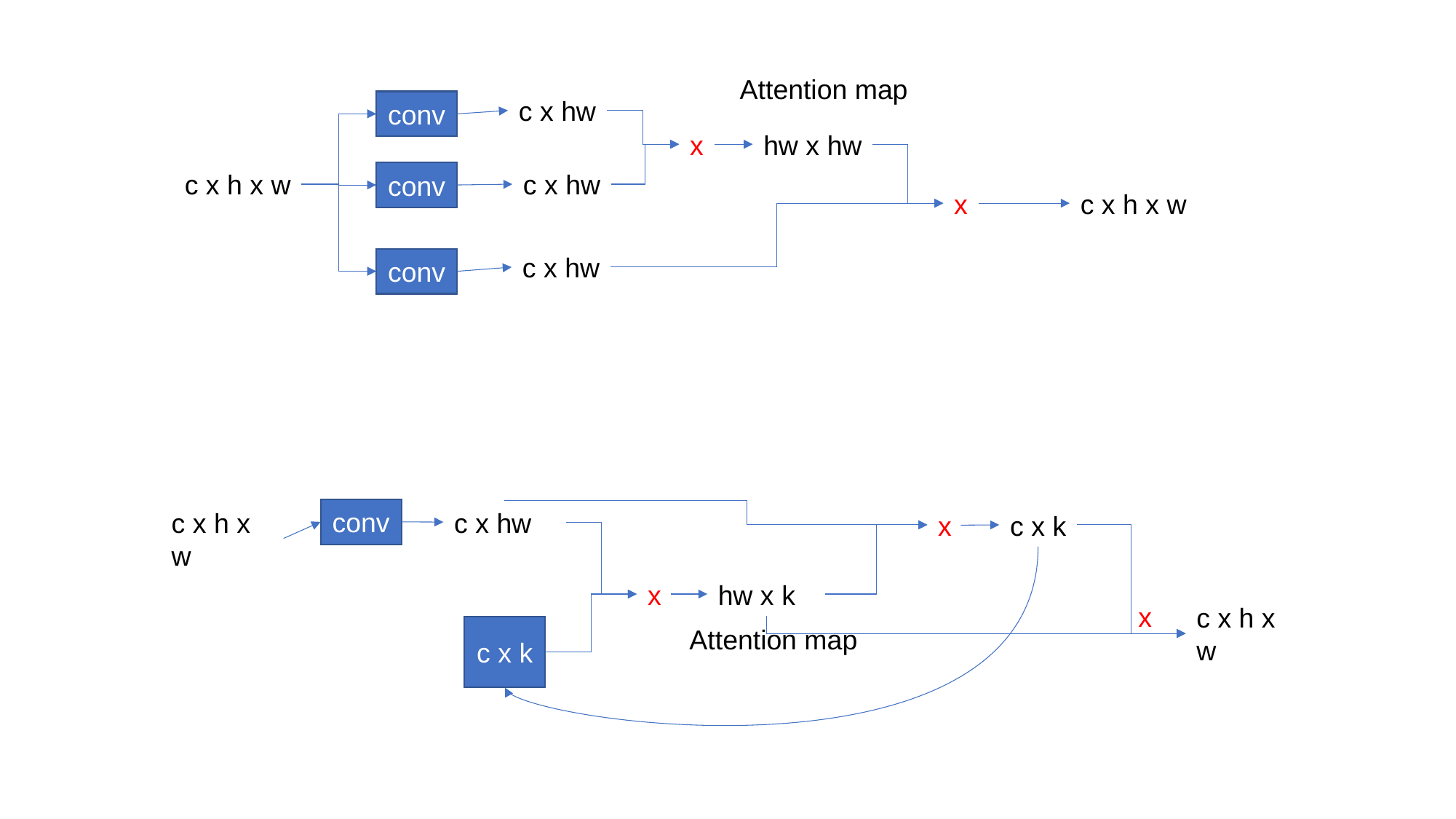

Attention map
c x hw
conv
x
hw x hw
c x h x w
conv
c x hw
x
c x h x w
c x hw
conv
conv
c x h x w
c x hw
x
c x k
x
hw x k
x
c x h x w
c x k
Attention map